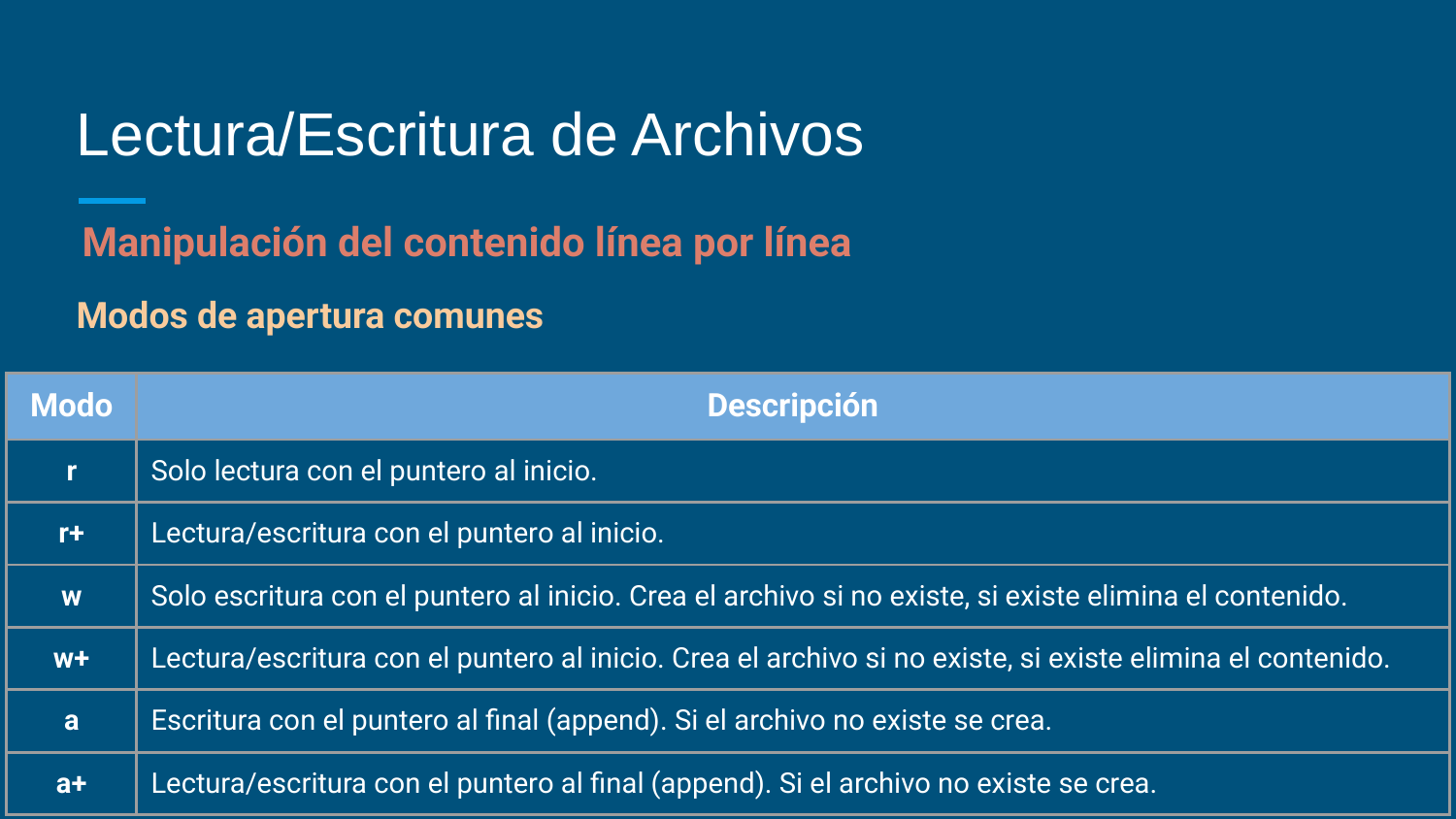

# Lectura/Escritura de Archivos
Manipulación del contenido línea por línea
Modos de apertura comunes
| Modo | Descripción |
| --- | --- |
| r | Solo lectura con el puntero al inicio. |
| r+ | Lectura/escritura con el puntero al inicio. |
| w | Solo escritura con el puntero al inicio. Crea el archivo si no existe, si existe elimina el contenido. |
| w+ | Lectura/escritura con el puntero al inicio. Crea el archivo si no existe, si existe elimina el contenido. |
| a | Escritura con el puntero al final (append). Si el archivo no existe se crea. |
| a+ | Lectura/escritura con el puntero al final (append). Si el archivo no existe se crea. |